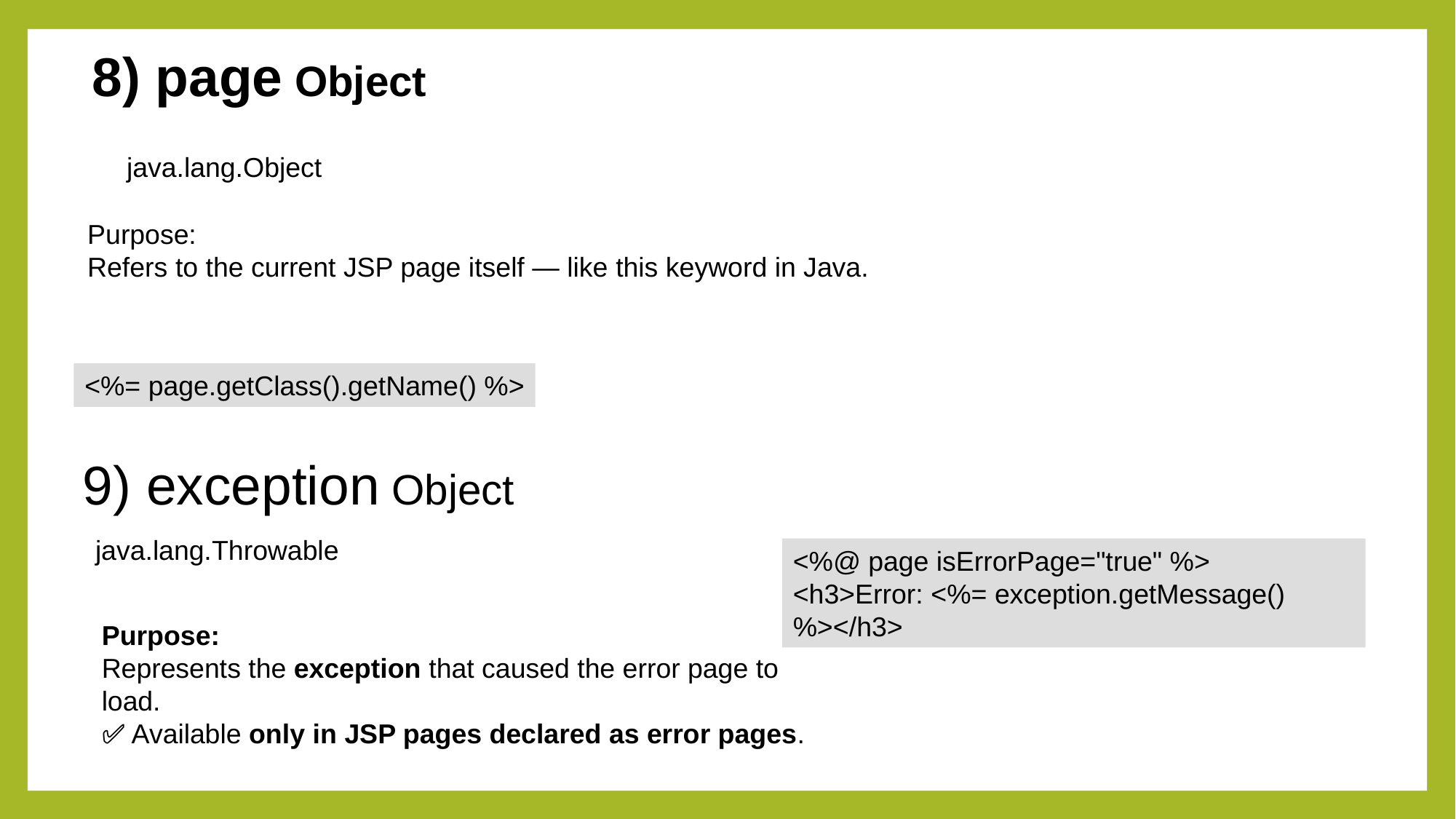

8) page Object
java.lang.Object
Purpose:
Refers to the current JSP page itself — like this keyword in Java.
<%= page.getClass().getName() %>
9) exception Object
java.lang.Throwable
<%@ page isErrorPage="true" %>
<h3>Error: <%= exception.getMessage() %></h3>
Purpose:
Represents the exception that caused the error page to load.
✅ Available only in JSP pages declared as error pages.